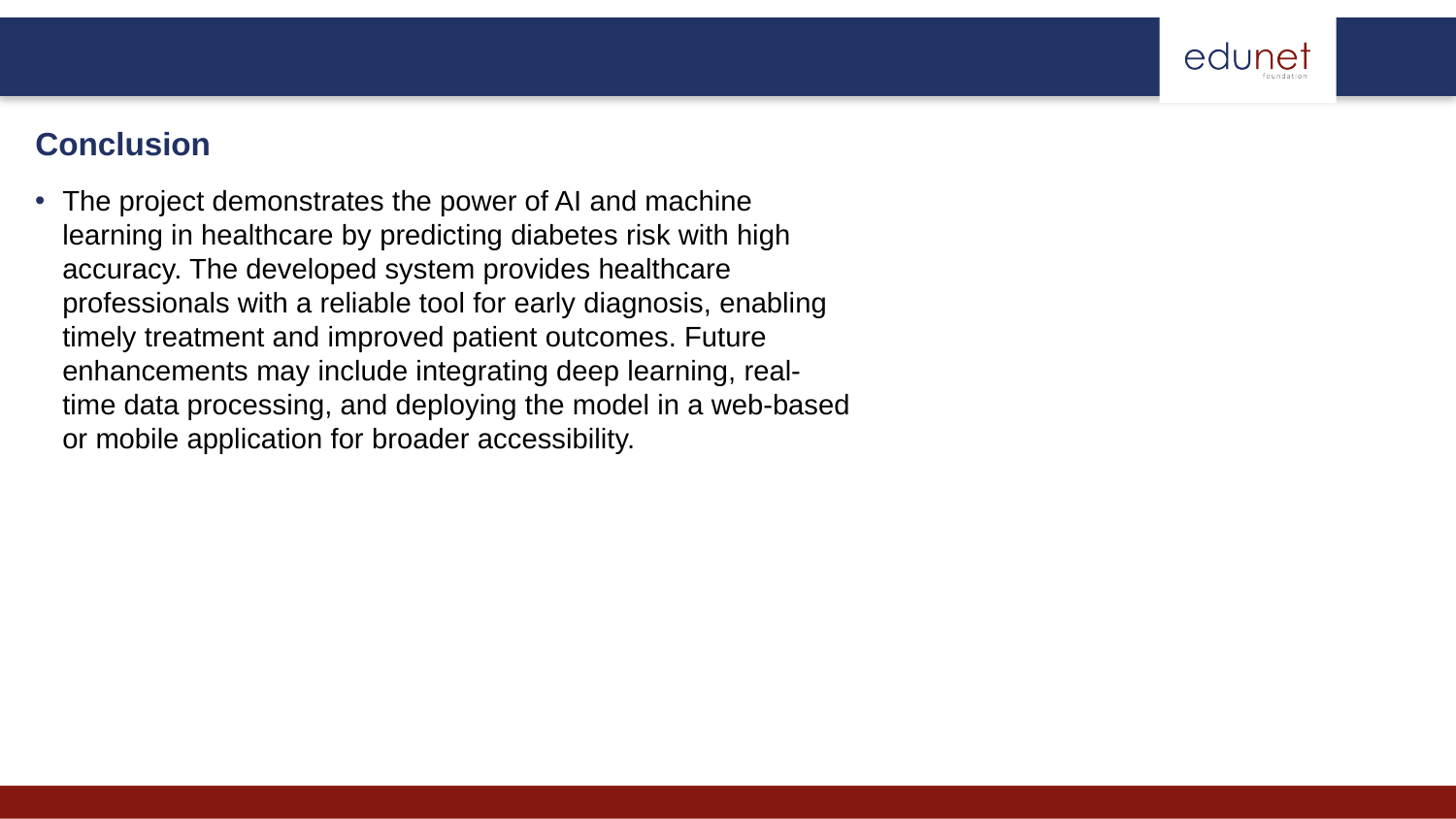

Conclusion
The project demonstrates the power of AI and machine learning in healthcare by predicting diabetes risk with high accuracy. The developed system provides healthcare professionals with a reliable tool for early diagnosis, enabling timely treatment and improved patient outcomes. Future enhancements may include integrating deep learning, real-time data processing, and deploying the model in a web-based or mobile application for broader accessibility.